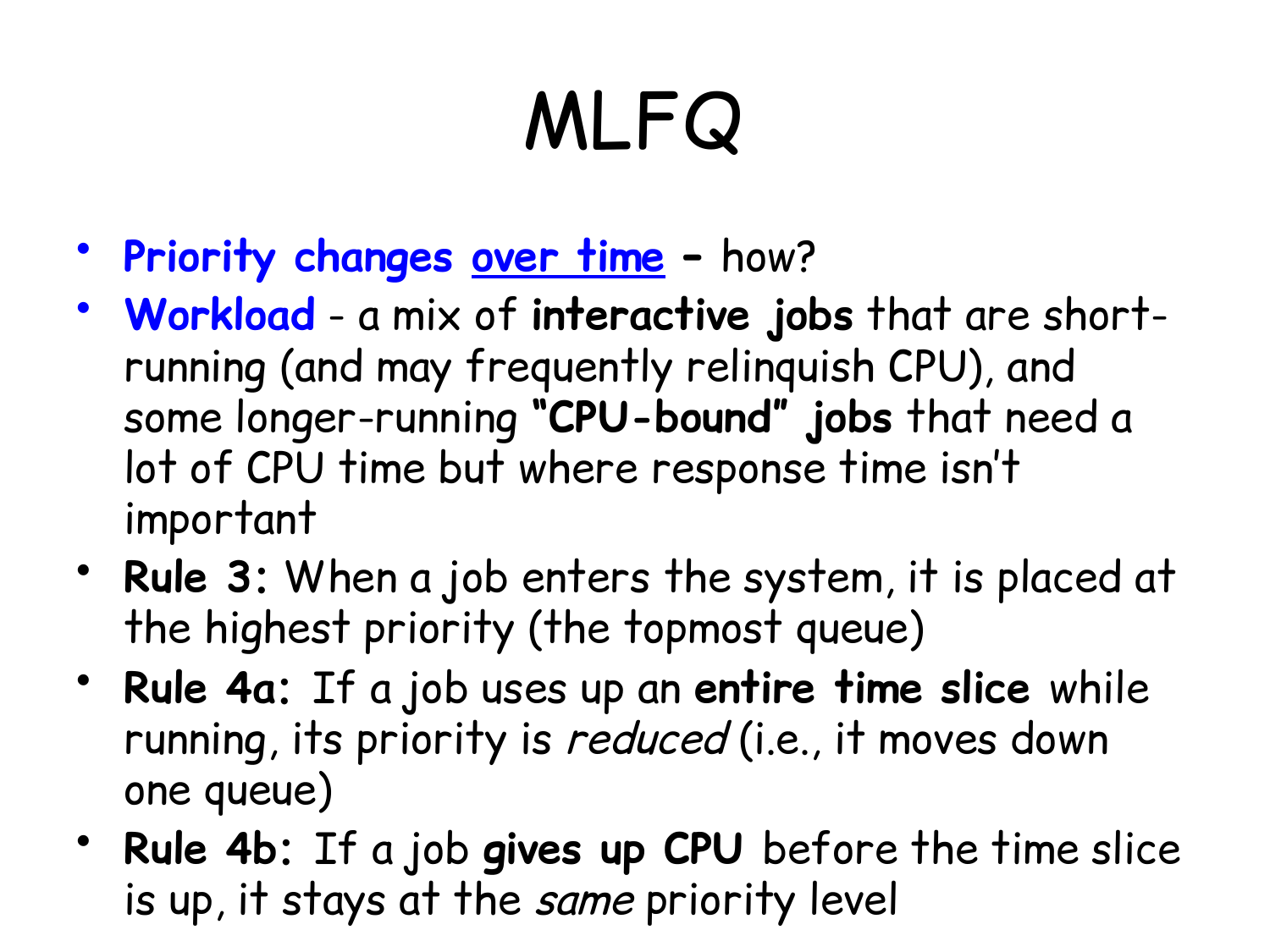

# MLFQ
Priority changes over time – how?
Workload - a mix of interactive jobs that are short-running (and may frequently relinquish CPU), and some longer-running “CPU-bound” jobs that need a lot of CPU time but where response time isn’t important
Rule 3: When a job enters the system, it is placed at the highest priority (the topmost queue)
Rule 4a: If a job uses up an entire time slice while running, its priority is reduced (i.e., it moves down one queue)
Rule 4b: If a job gives up CPU before the time slice is up, it stays at the same priority level